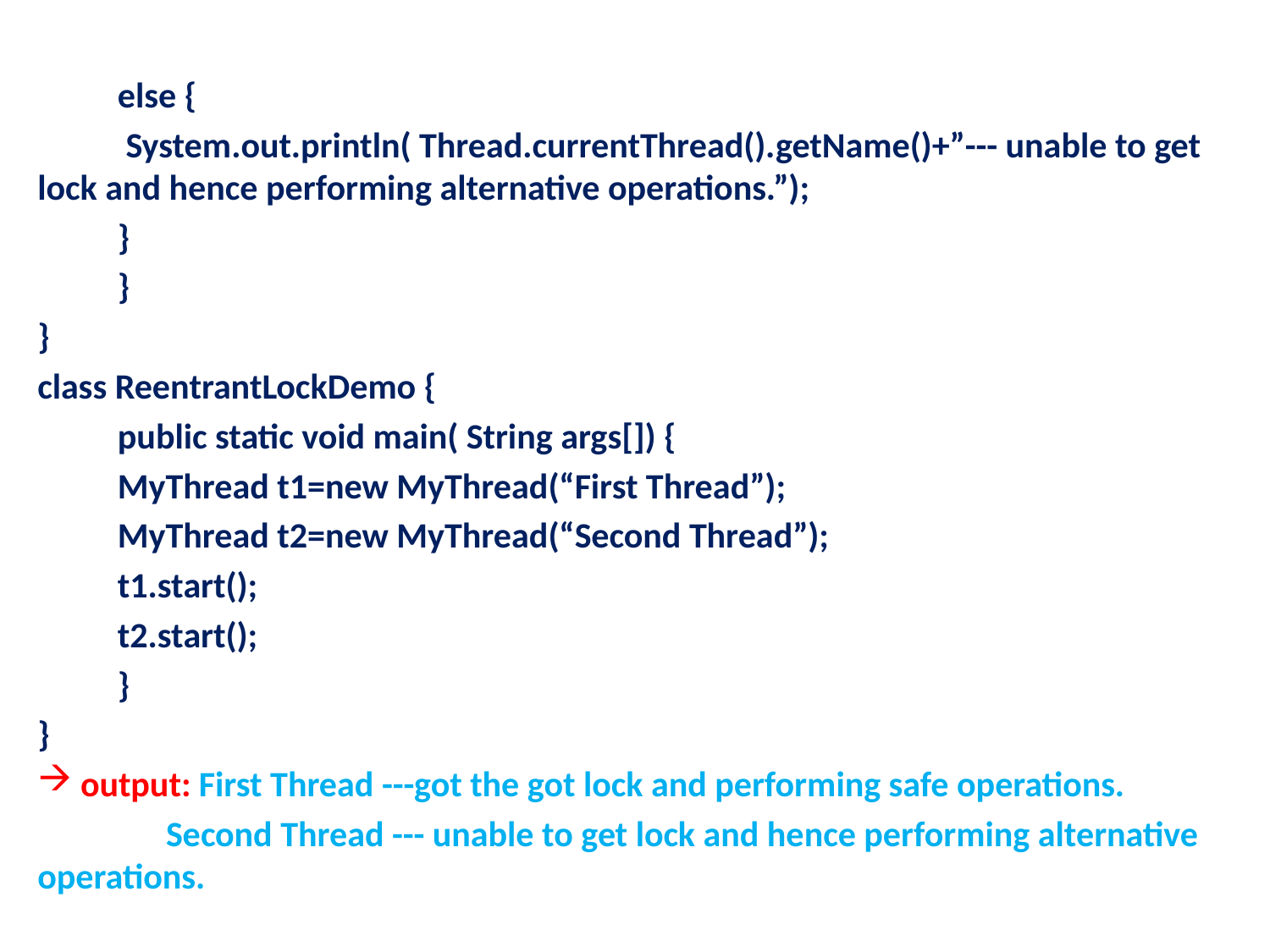

else {
			 System.out.println( Thread.currentThread().getName()+”--- unable to get lock and hence performing alternative operations.”);
		}
	}
}
class ReentrantLockDemo {
	public static void main( String args[]) {
		MyThread t1=new MyThread(“First Thread”);
		MyThread t2=new MyThread(“Second Thread”);
		t1.start();
		t2.start();
	}
}
output: First Thread ---got the got lock and performing safe operations.
	      Second Thread --- unable to get lock and hence performing alternative operations.